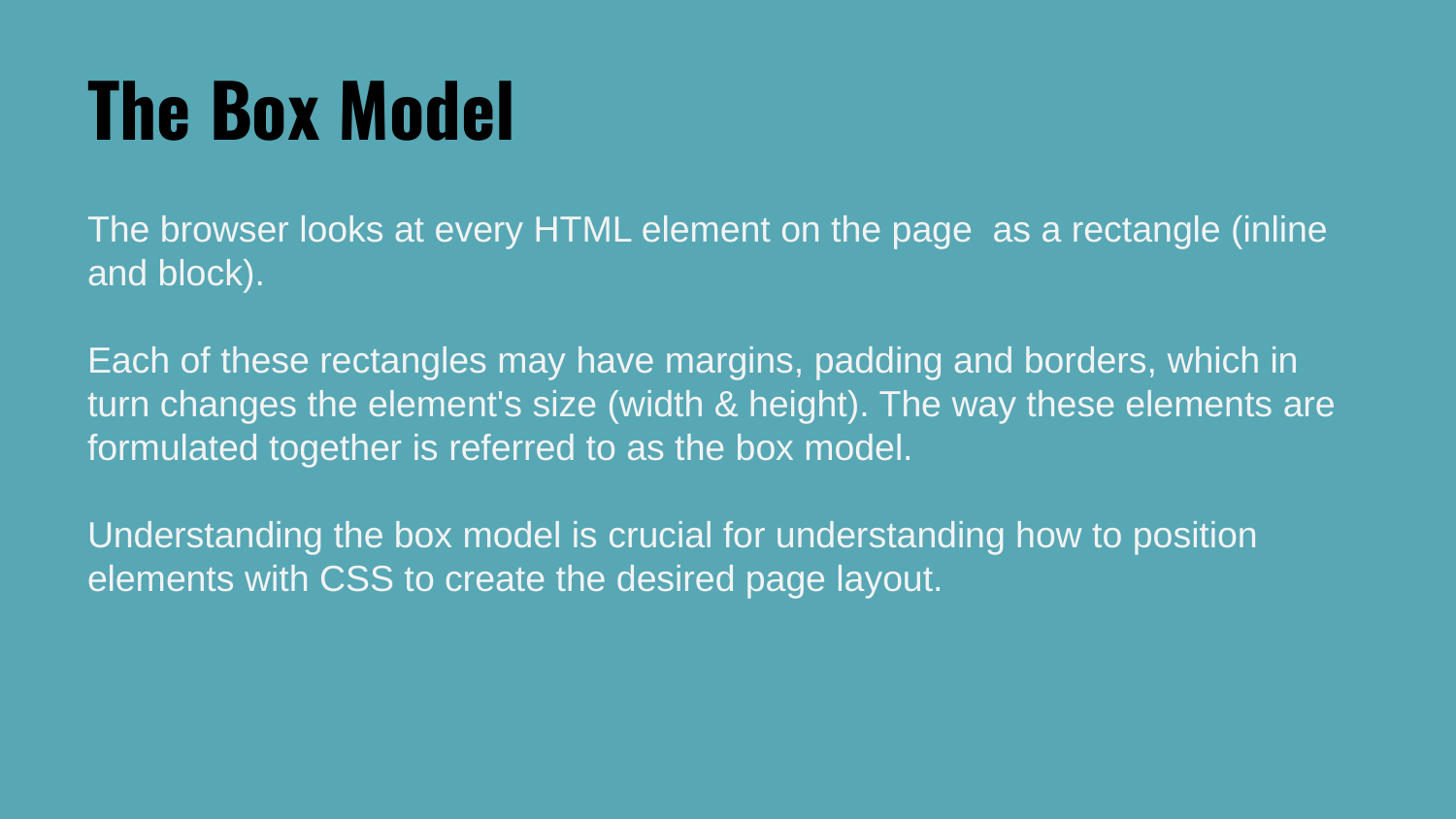

# The Box Model
The browser looks at every HTML element on the page  as a rectangle (inline and block).

Each of these rectangles may have margins, padding and borders, which in turn changes the element's size (width & height). The way these elements are
formulated together is referred to as the box model.

Understanding the box model is crucial for understanding how to position elements with CSS to create the desired page layout.